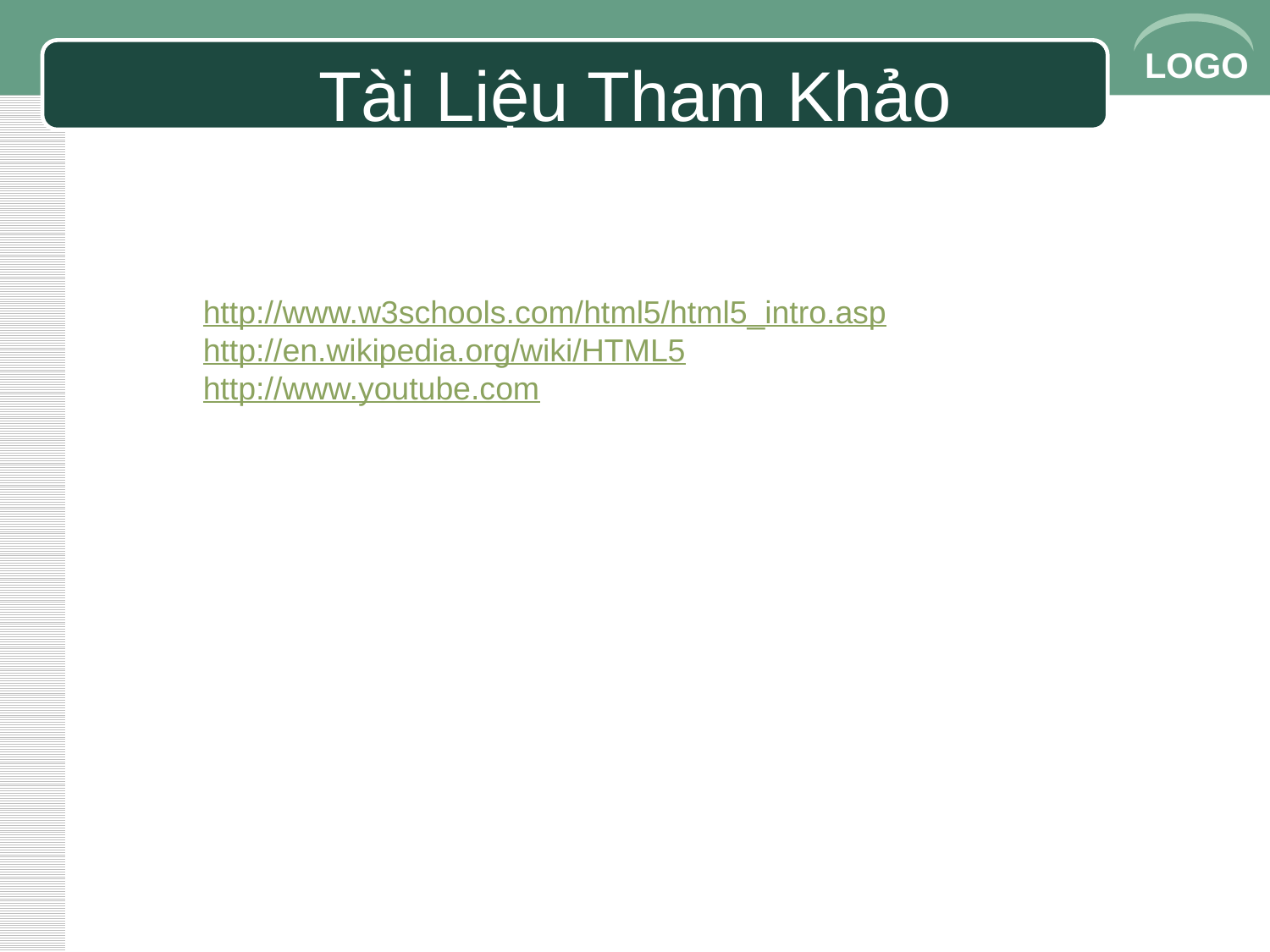

# Tài Liệu Tham Khảo
http://www.w3schools.com/html5/html5_intro.asp
http://en.wikipedia.org/wiki/HTML5
http://www.youtube.com